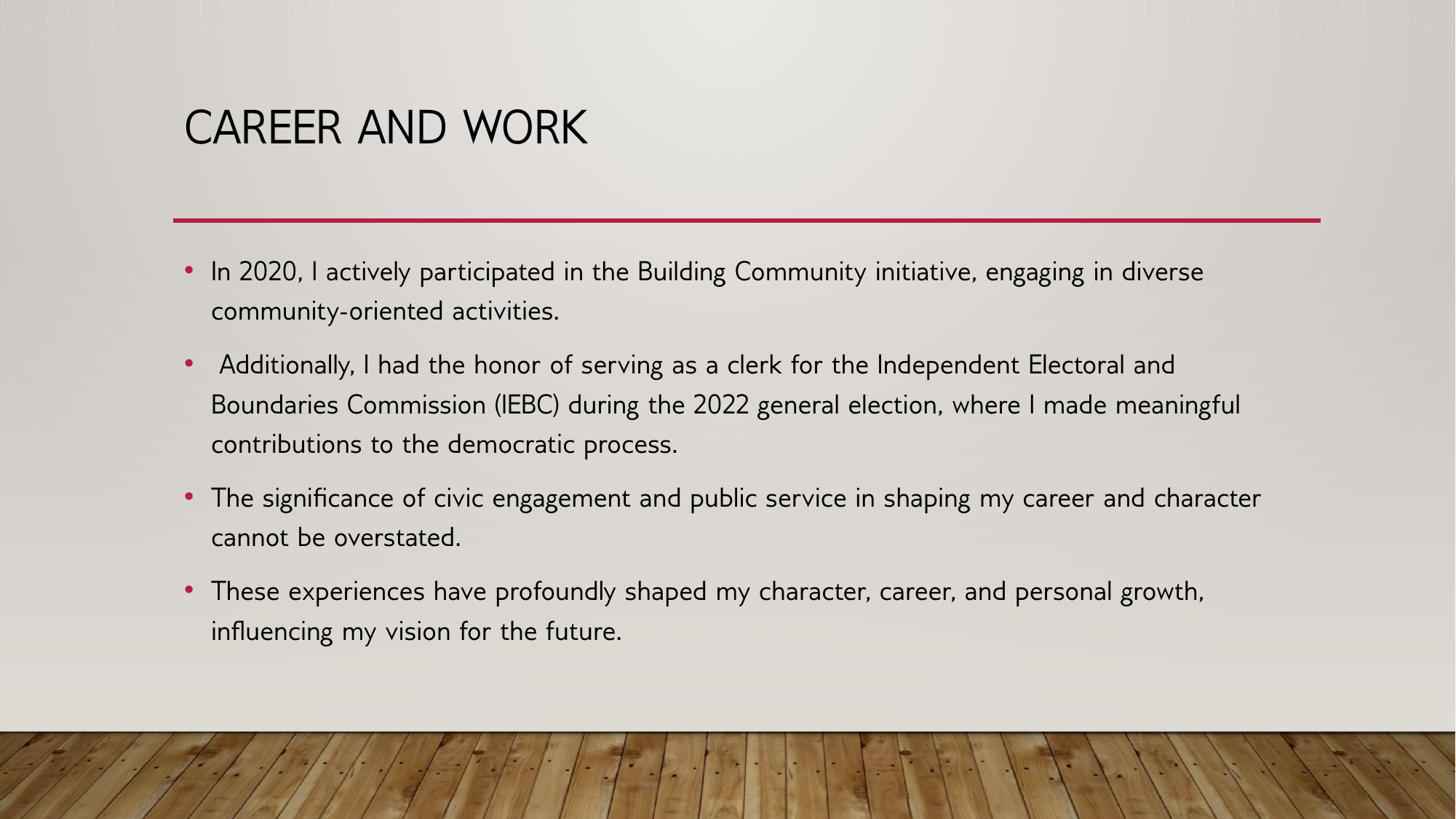

# Career and work
In 2020, I actively participated in the Building Community initiative, engaging in diverse community-oriented activities.
 Additionally, I had the honor of serving as a clerk for the Independent Electoral and Boundaries Commission (IEBC) during the 2022 general election, where I made meaningful contributions to the democratic process.
The significance of civic engagement and public service in shaping my career and character cannot be overstated.
These experiences have profoundly shaped my character, career, and personal growth, influencing my vision for the future.